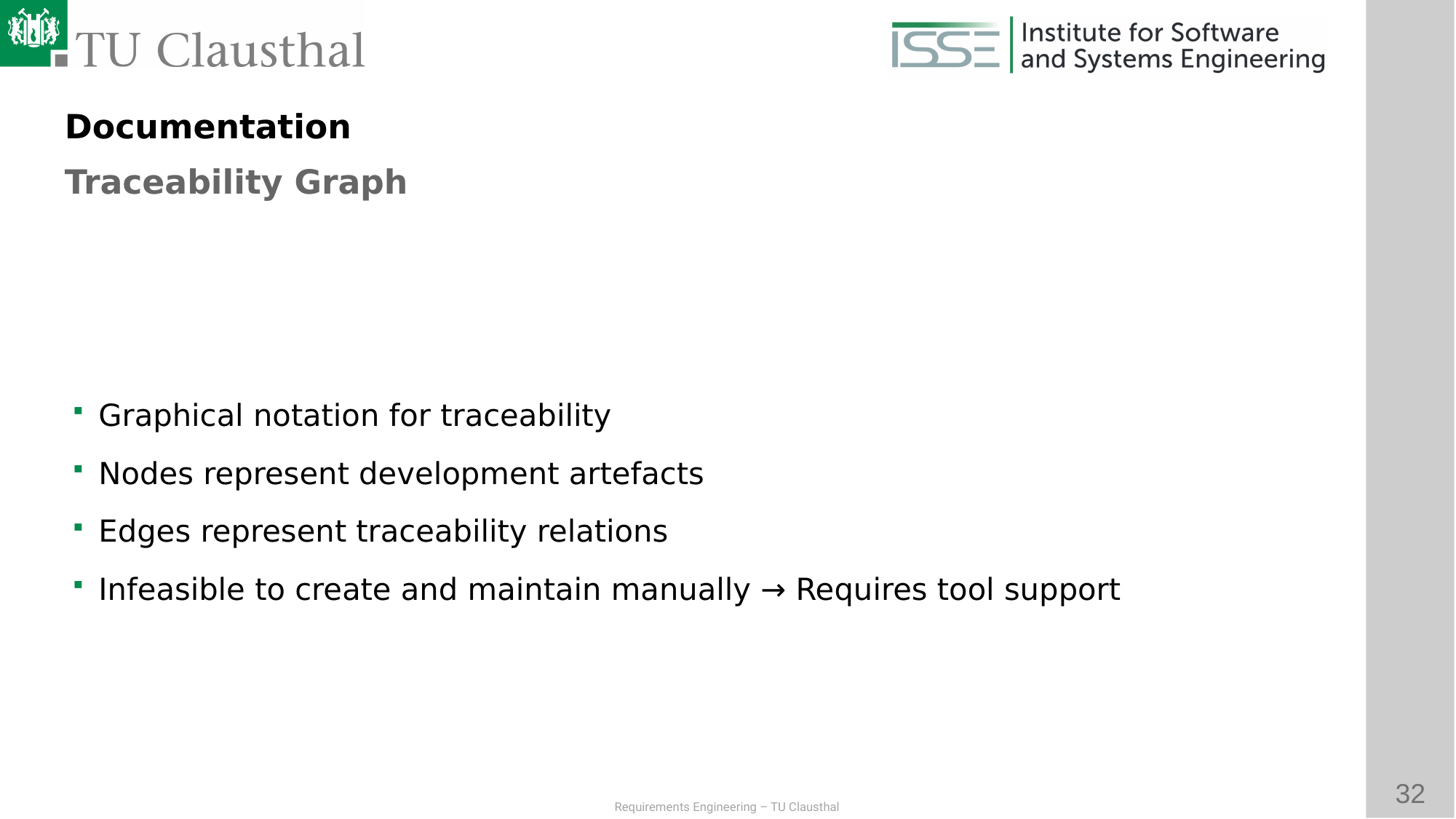

Documentation
Traceability Graph

# Graphical notation for traceability
Nodes represent development artefacts
Edges represent traceability relations
Infeasible to create and maintain manually → Requires tool support